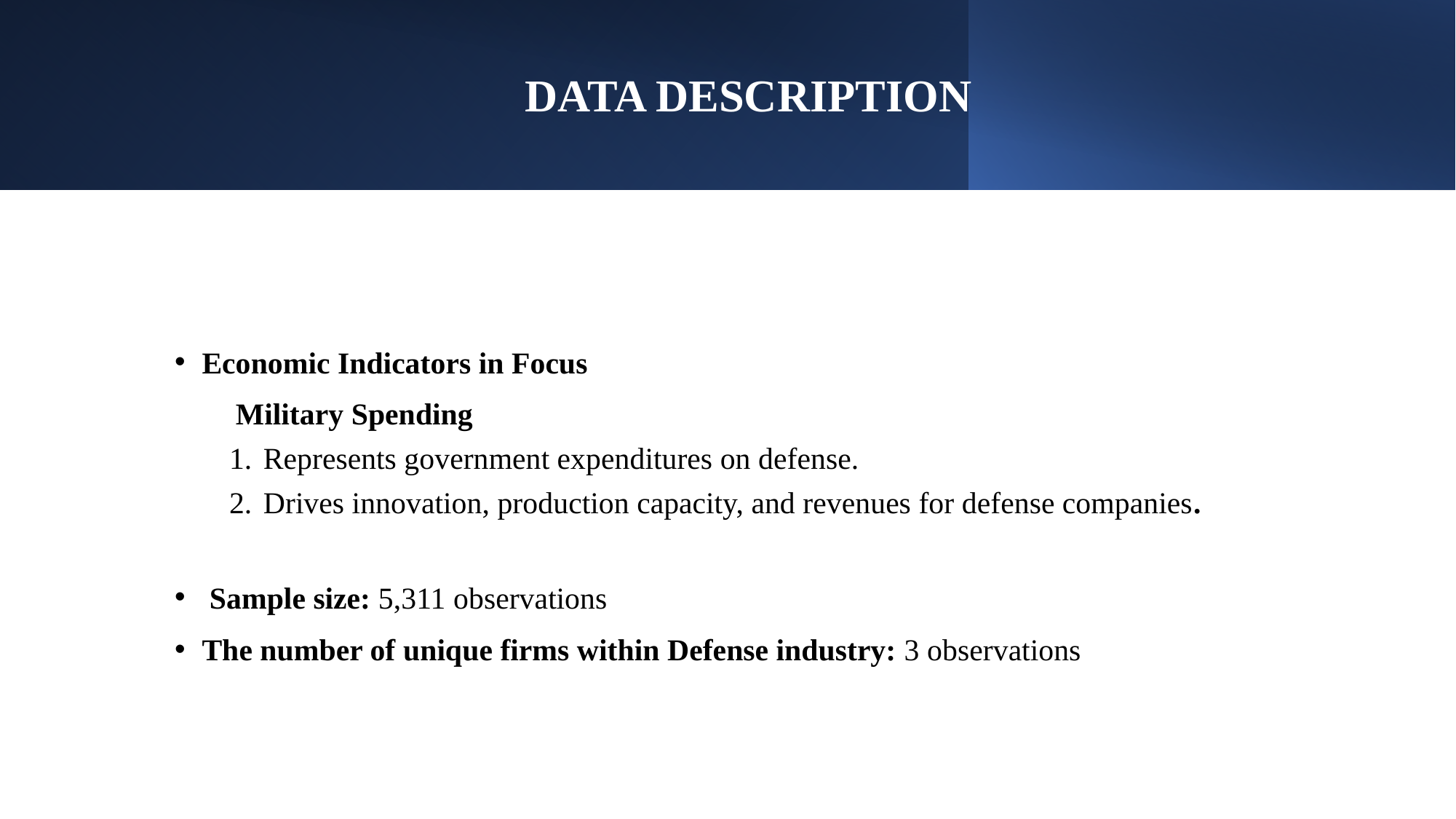

# DATA DESCRIPTION
Economic Indicators in Focus
        Military Spending
Represents government expenditures on defense.
Drives innovation, production capacity, and revenues for defense companies.

 Sample size: 5,311 observations​
The number of unique firms within Defense industry: 3 observations